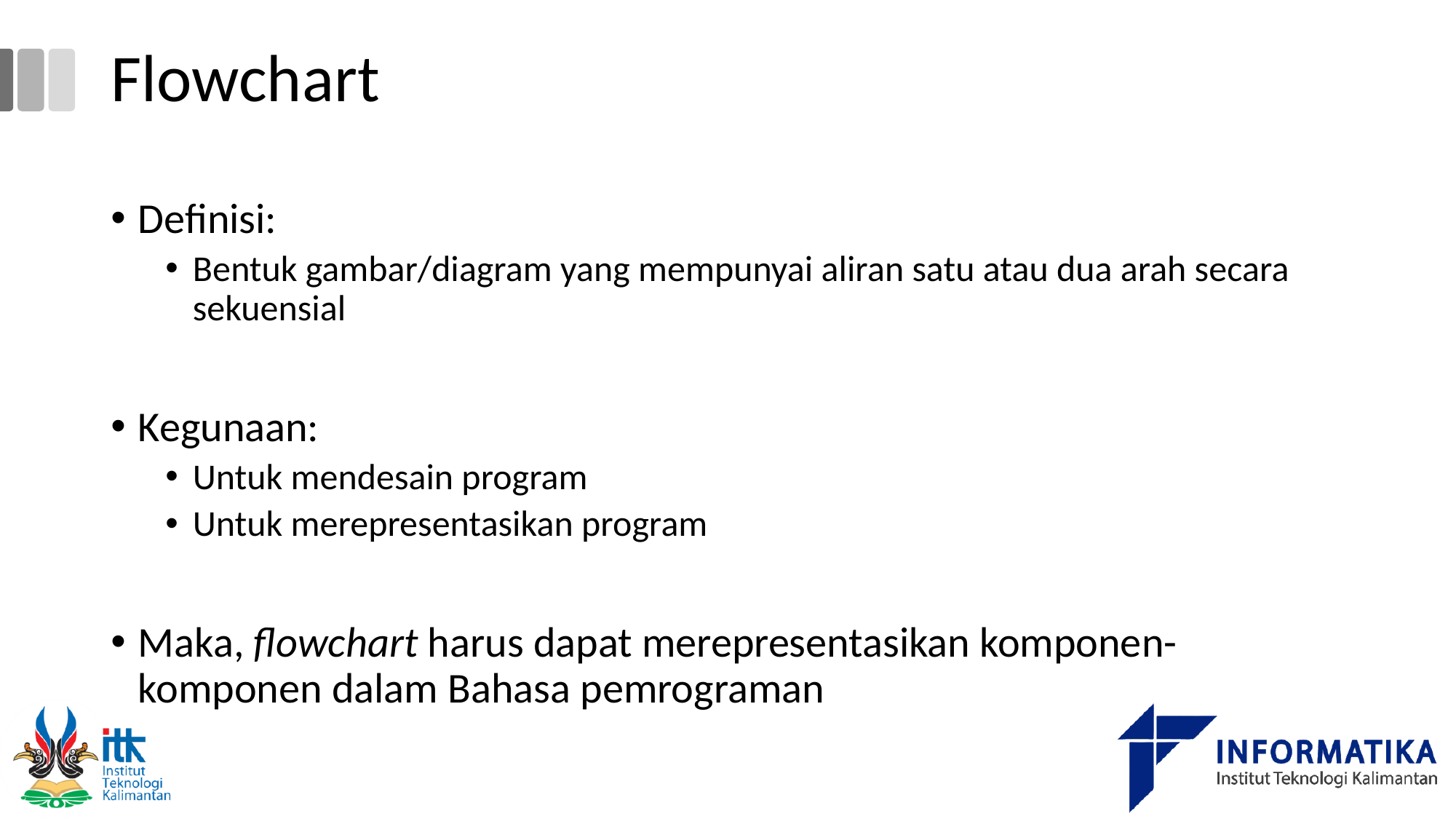

# Flowchart
Definisi:
Bentuk gambar/diagram yang mempunyai aliran satu atau dua arah secara sekuensial

Kegunaan:
Untuk mendesain program
Untuk merepresentasikan program

Maka, flowchart harus dapat merepresentasikan komponen-komponen dalam Bahasa pemrograman